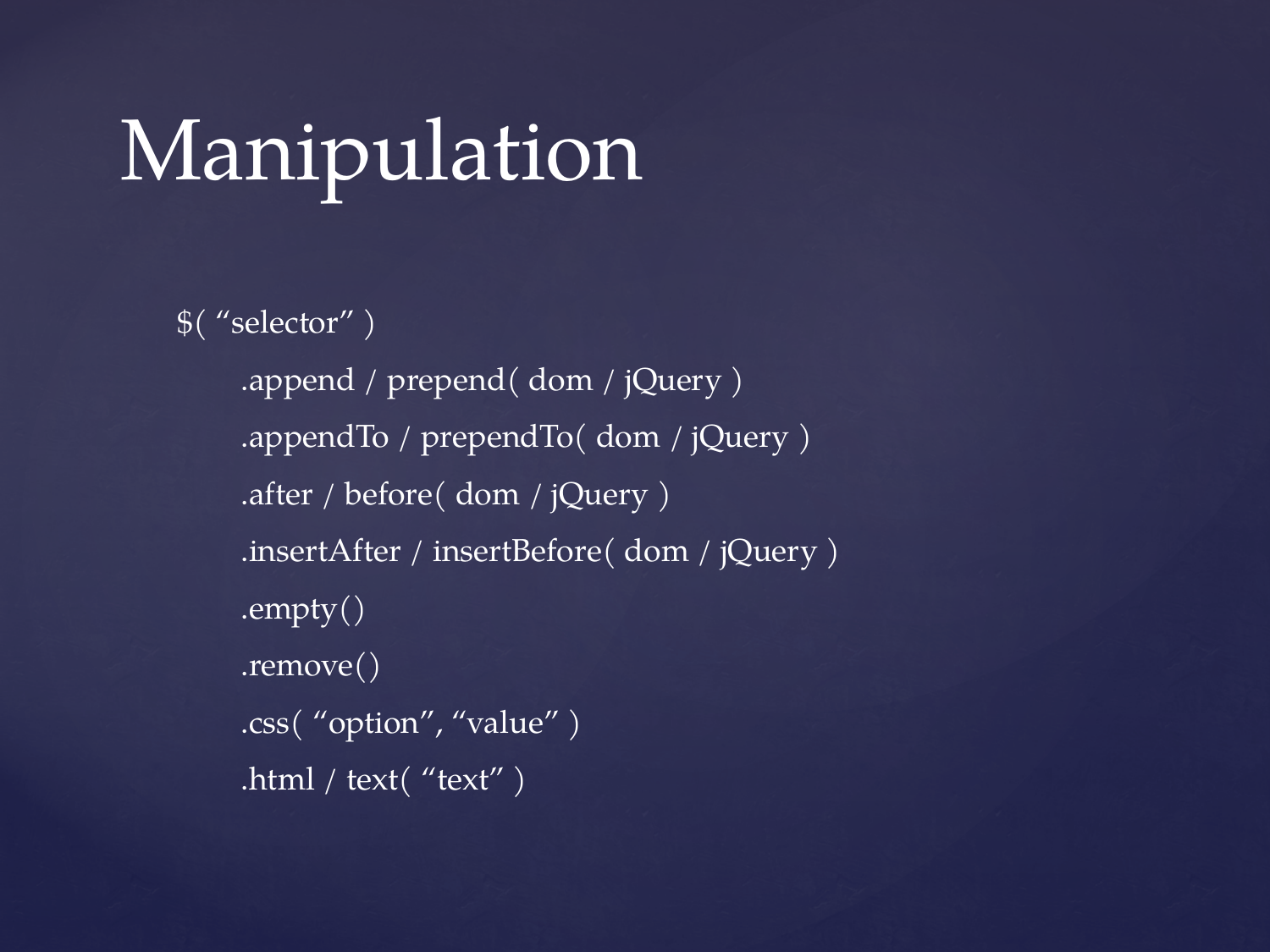

# Manipulation
$( “selector” )
.append / prepend( dom / jQuery )
.appendTo / prependTo( dom / jQuery )
.after / before( dom / jQuery )
.insertAfter / insertBefore( dom / jQuery )
.empty()
.remove()
.css( “option”, “value” )
.html / text( “text” )